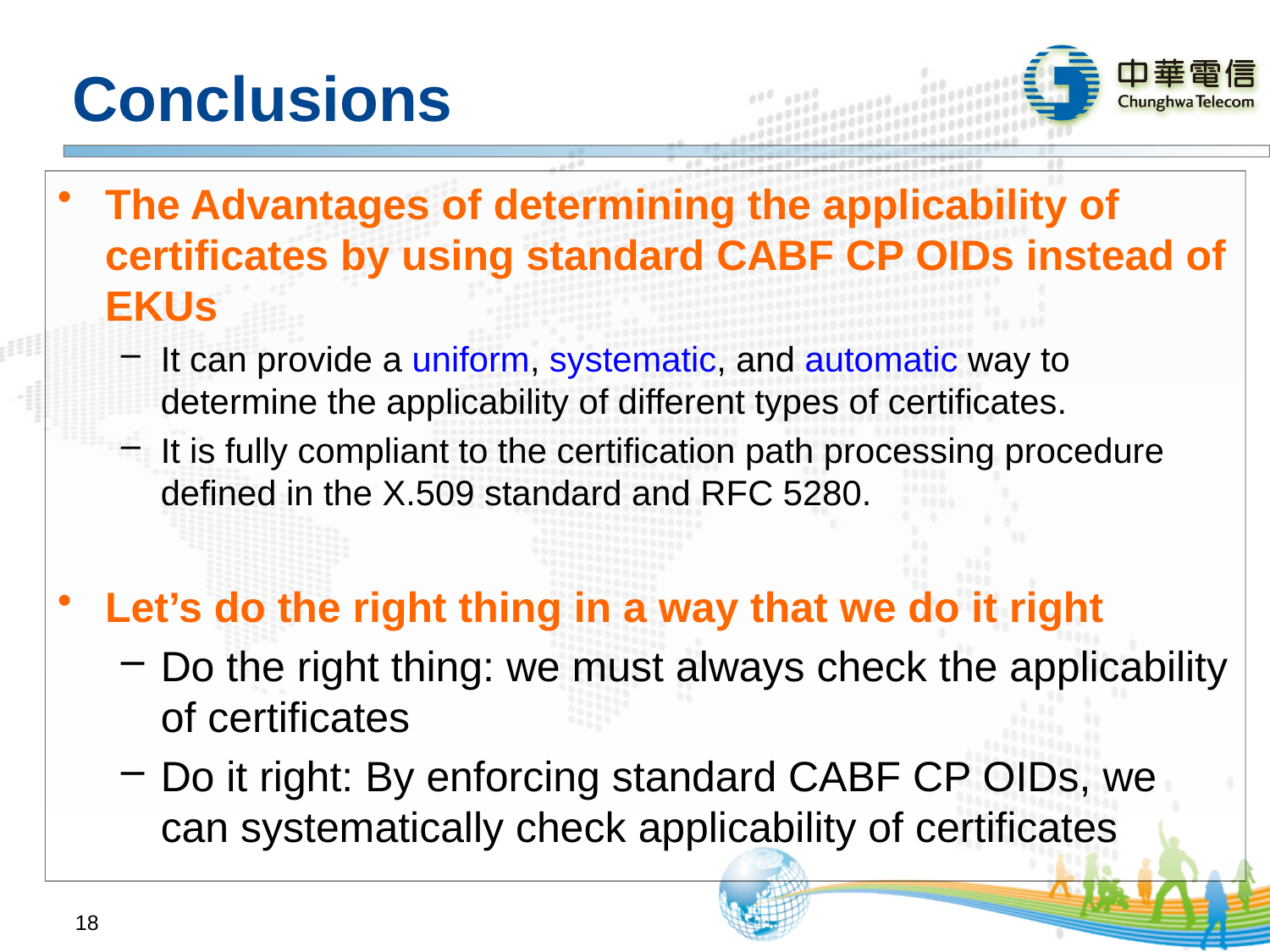

# Conclusions
The Advantages of determining the applicability of certificates by using standard CABF CP OIDs instead of EKUs
It can provide a uniform, systematic, and automatic way to determine the applicability of different types of certificates.
It is fully compliant to the certification path processing procedure defined in the X.509 standard and RFC 5280.

Let’s do the right thing in a way that we do it right
Do the right thing: we must always check the applicability of certificates
Do it right: By enforcing standard CABF CP OIDs, we can systematically check applicability of certificates
18